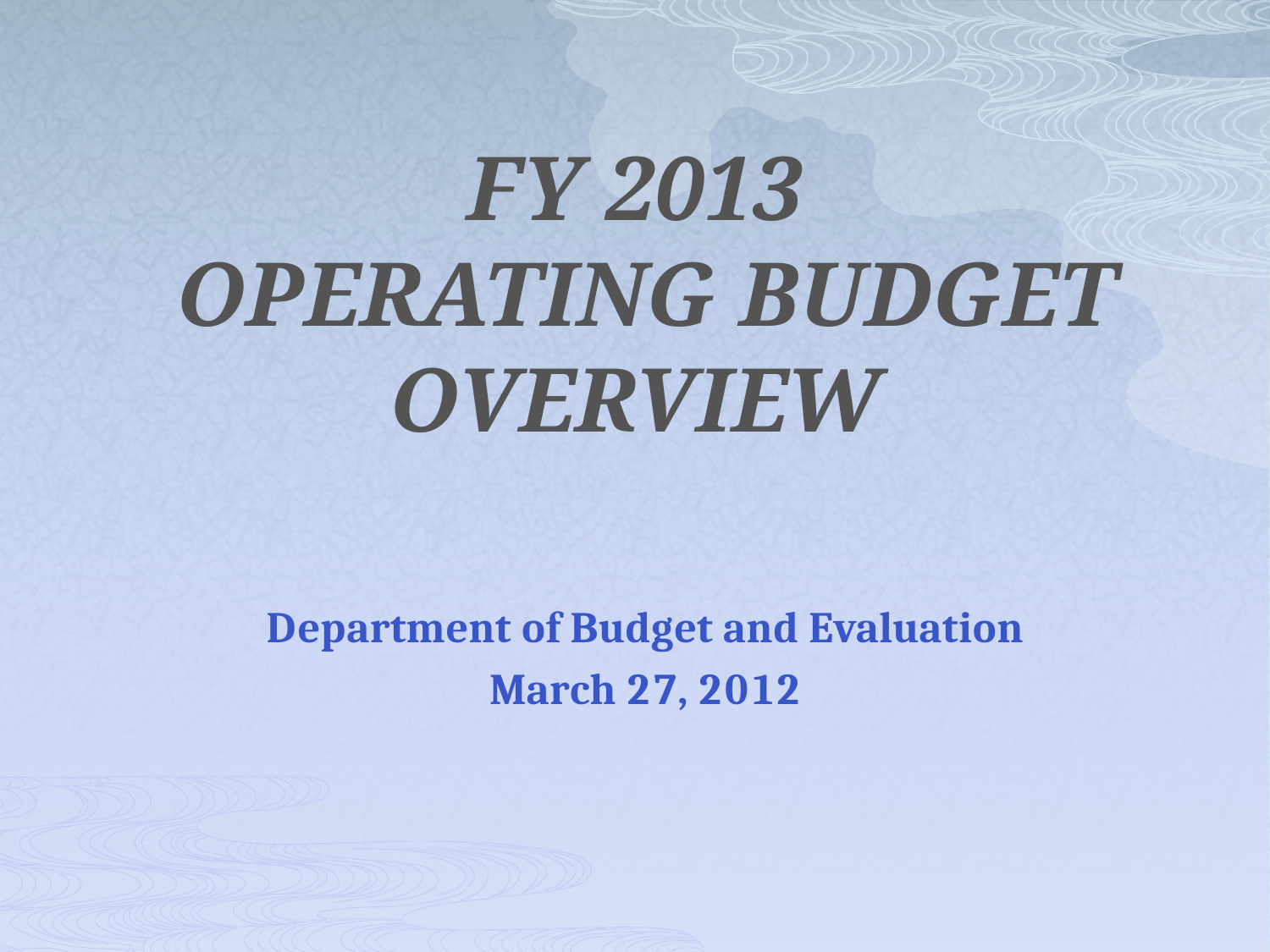

# FY 2013 OPERATING BUDGET OVERVIEW
Department of Budget and Evaluation
March 27, 2012